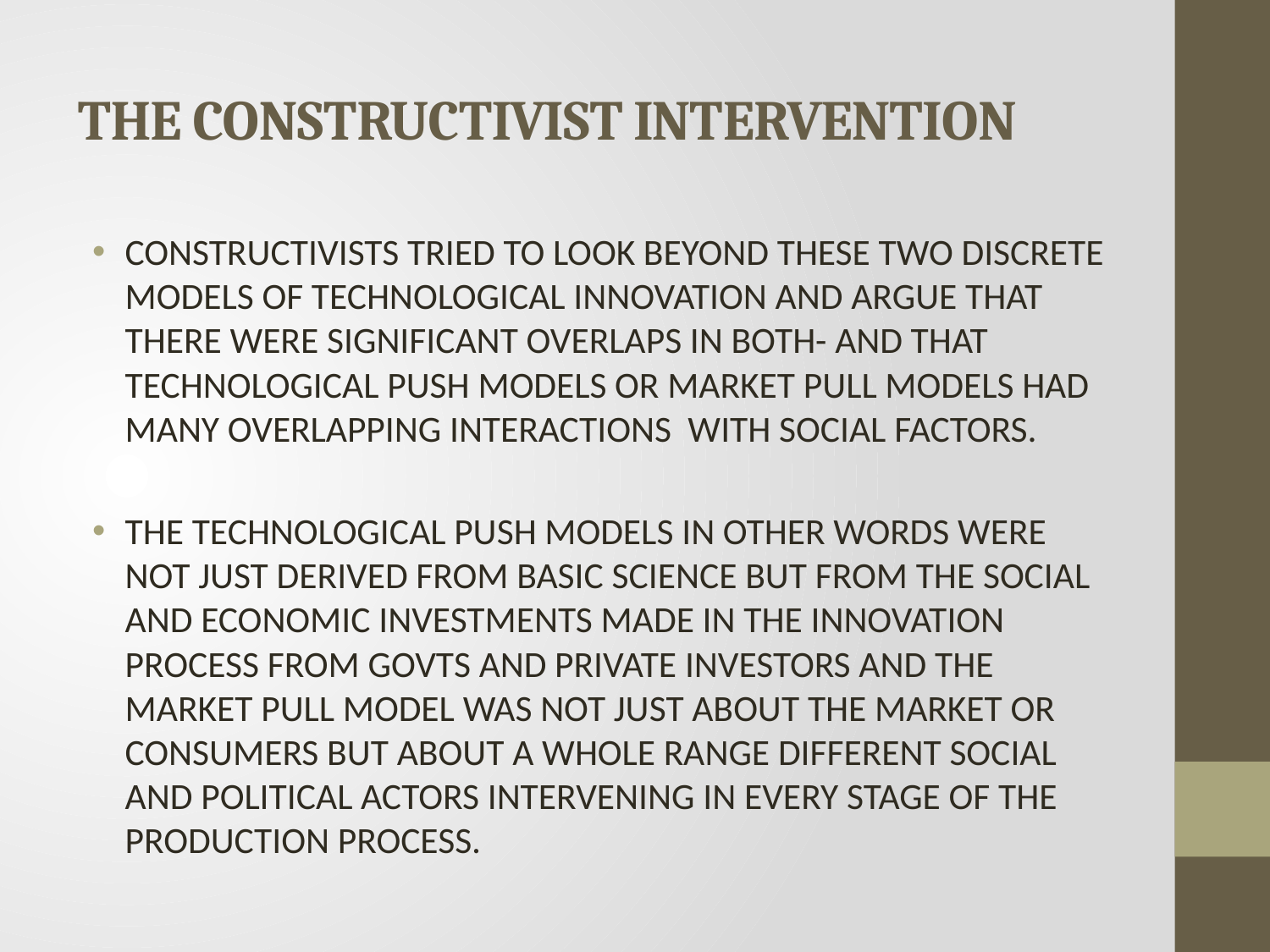

# THE CONSTRUCTIVIST INTERVENTION
CONSTRUCTIVISTS TRIED TO LOOK BEYOND THESE TWO DISCRETE MODELS OF TECHNOLOGICAL INNOVATION AND ARGUE THAT THERE WERE SIGNIFICANT OVERLAPS IN BOTH- AND THAT TECHNOLOGICAL PUSH MODELS OR MARKET PULL MODELS HAD MANY OVERLAPPING INTERACTIONS  WITH SOCIAL FACTORS.

THE TECHNOLOGICAL PUSH MODELS IN OTHER WORDS WERE NOT JUST DERIVED FROM BASIC SCIENCE BUT FROM THE SOCIAL AND ECONOMIC INVESTMENTS MADE IN THE INNOVATION PROCESS FROM GOVTS AND PRIVATE INVESTORS AND THE MARKET PULL MODEL WAS NOT JUST ABOUT THE MARKET OR CONSUMERS BUT ABOUT A WHOLE RANGE DIFFERENT SOCIAL AND POLITICAL ACTORS INTERVENING IN EVERY STAGE OF THE PRODUCTION PROCESS.